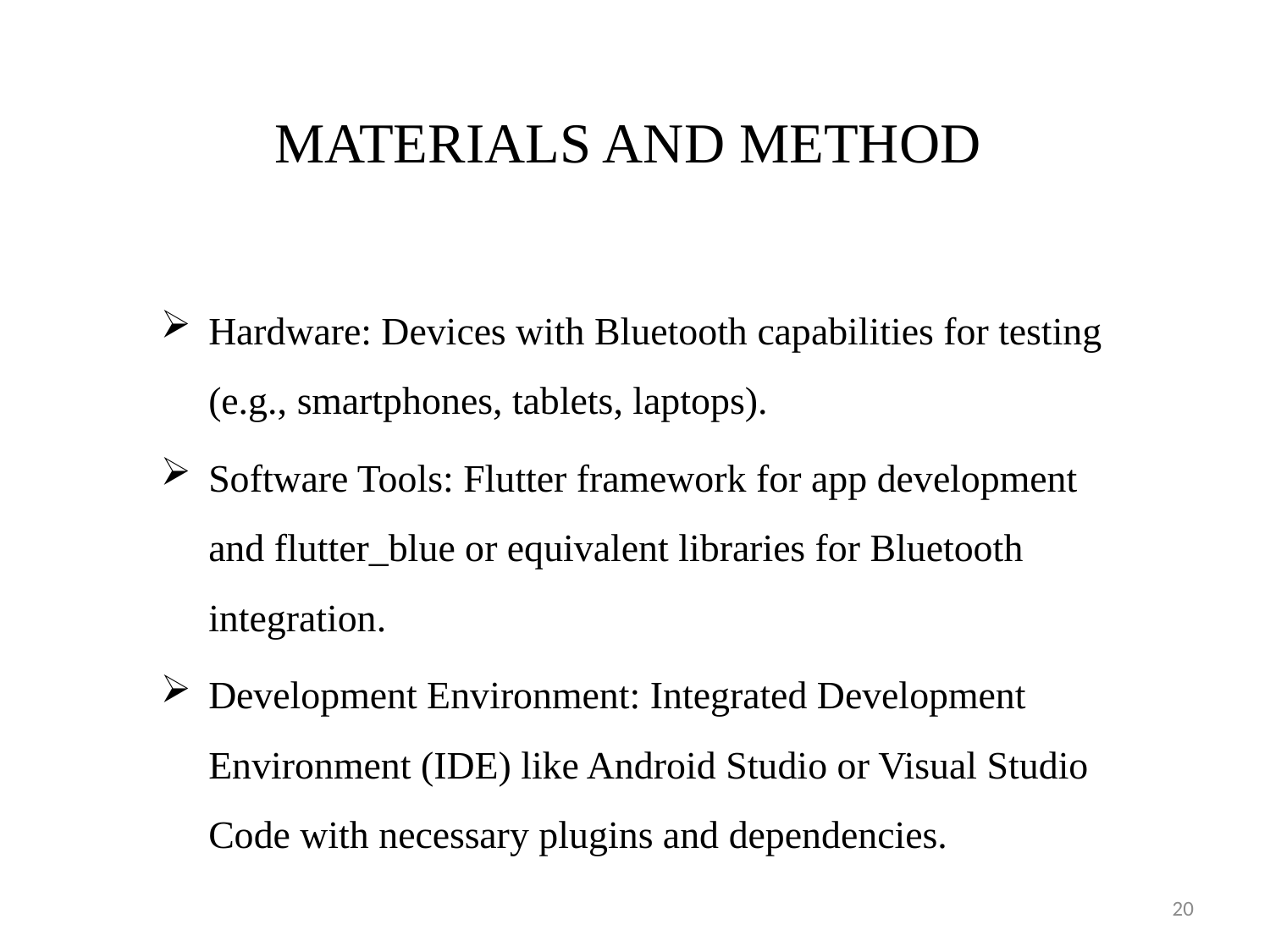

# MATERIALS AND METHOD

Hardware: Devices with Bluetooth capabilities for testing (e.g., smartphones, tablets, laptops).
Software Tools: Flutter framework for app development and flutter_blue or equivalent libraries for Bluetooth integration.
Development Environment: Integrated Development Environment (IDE) like Android Studio or Visual Studio Code with necessary plugins and dependencies.

20